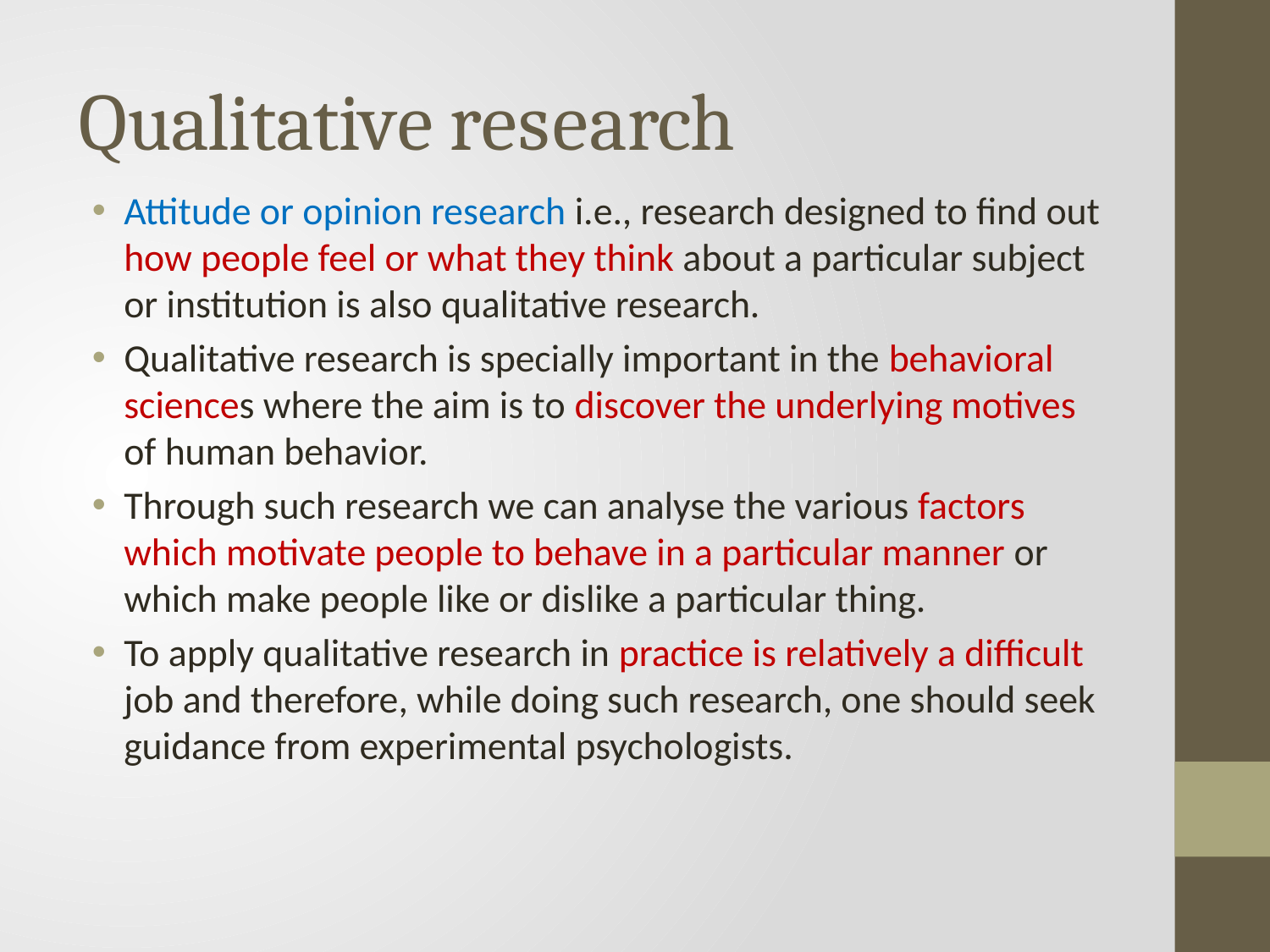

# Qualitative research
Attitude or opinion research i.e., research designed to find out how people feel or what they think about a particular subject or institution is also qualitative research.
Qualitative research is specially important in the behavioral sciences where the aim is to discover the underlying motives of human behavior.
Through such research we can analyse the various factors which motivate people to behave in a particular manner or which make people like or dislike a particular thing.
To apply qualitative research in practice is relatively a difficult job and therefore, while doing such research, one should seek guidance from experimental psychologists.